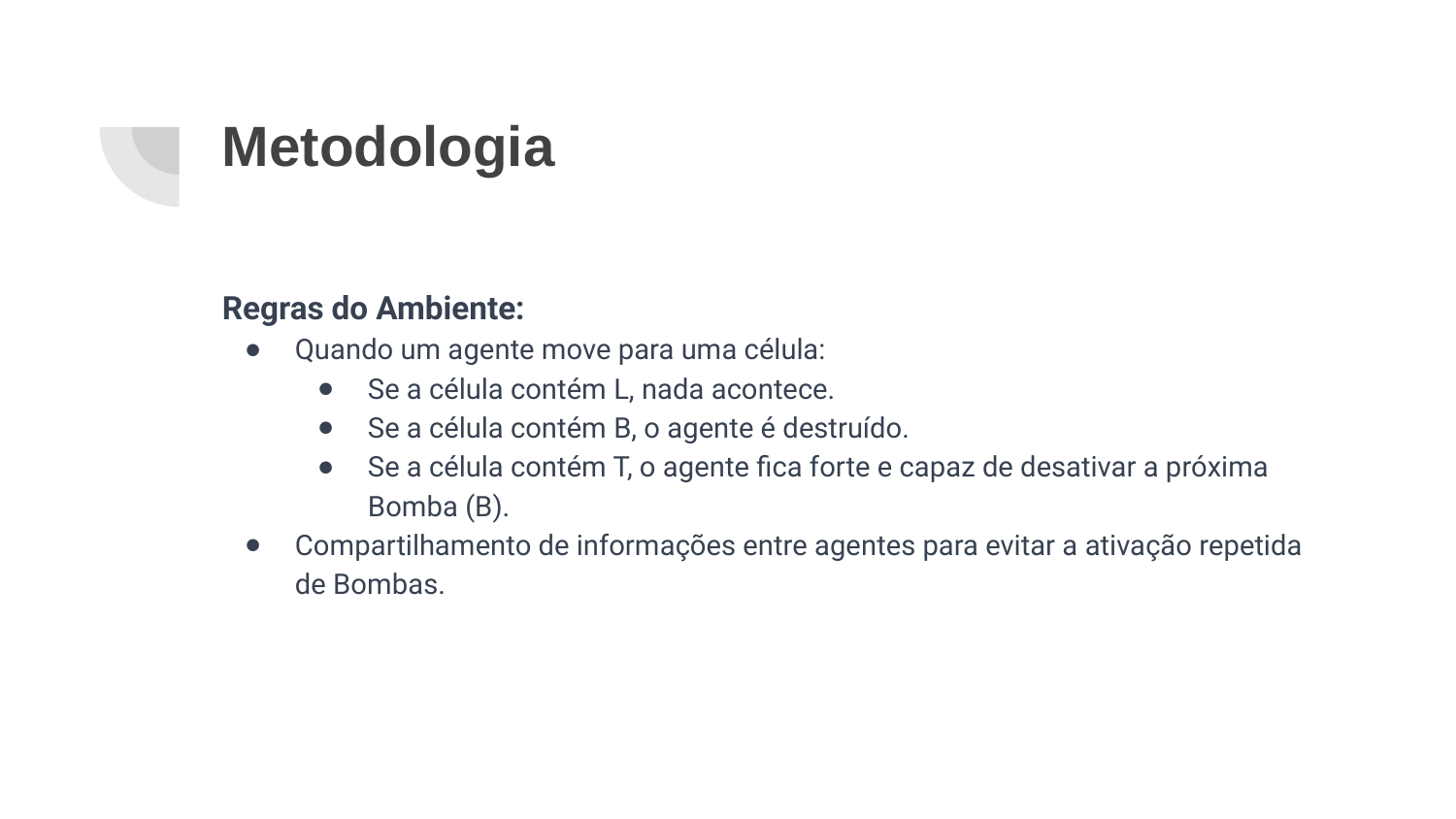

# Metodologia
Regras do Ambiente:
Quando um agente move para uma célula:
Se a célula contém L, nada acontece.
Se a célula contém B, o agente é destruído.
Se a célula contém T, o agente fica forte e capaz de desativar a próxima Bomba (B).
Compartilhamento de informações entre agentes para evitar a ativação repetida de Bombas.